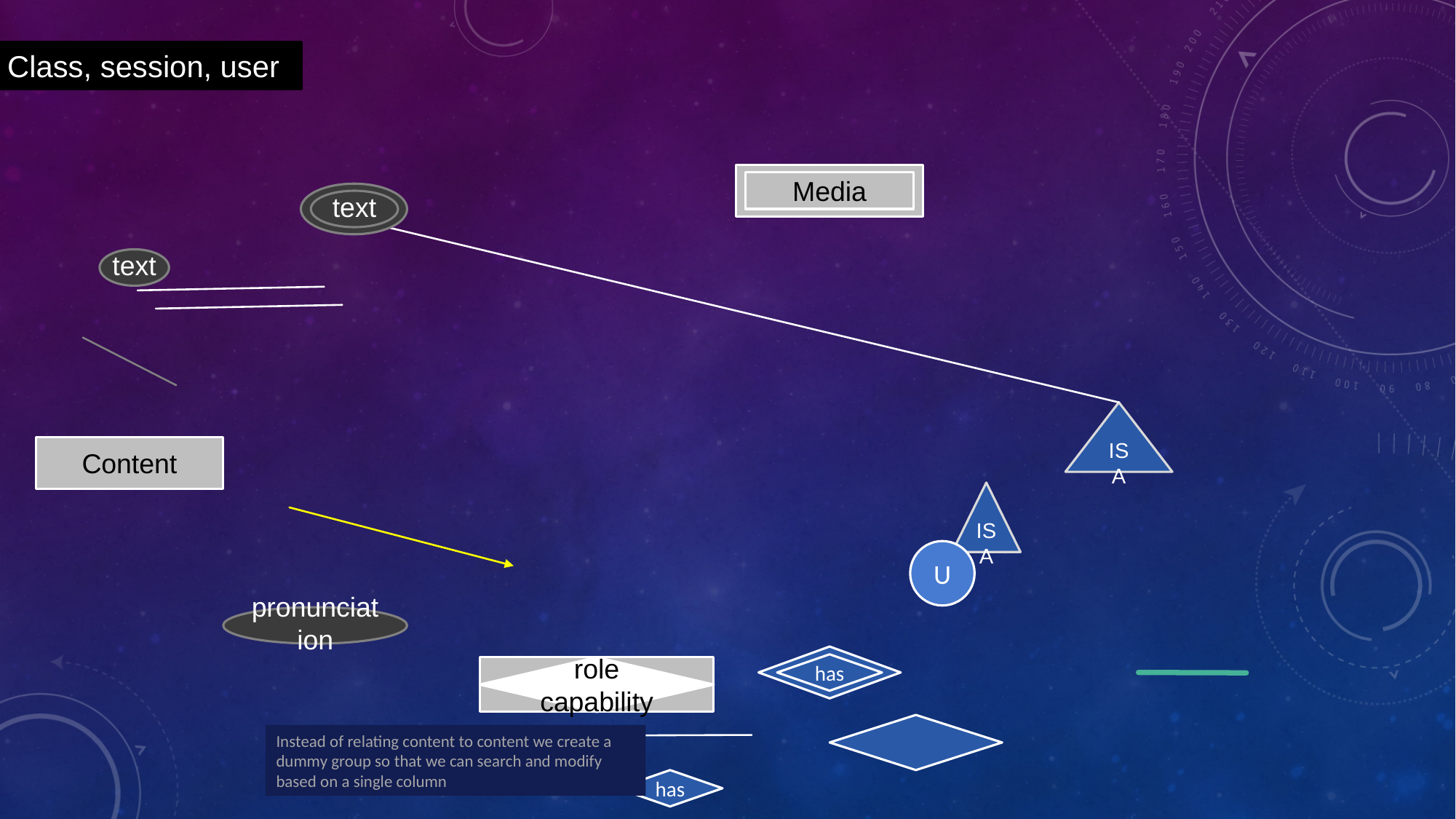

Class, session, user

Media

text
text
ISA
Content
ISA
U
pronunciation

has
role capability

Instead of relating content to content we create a dummy group so that we can search and modify based on a single column
has